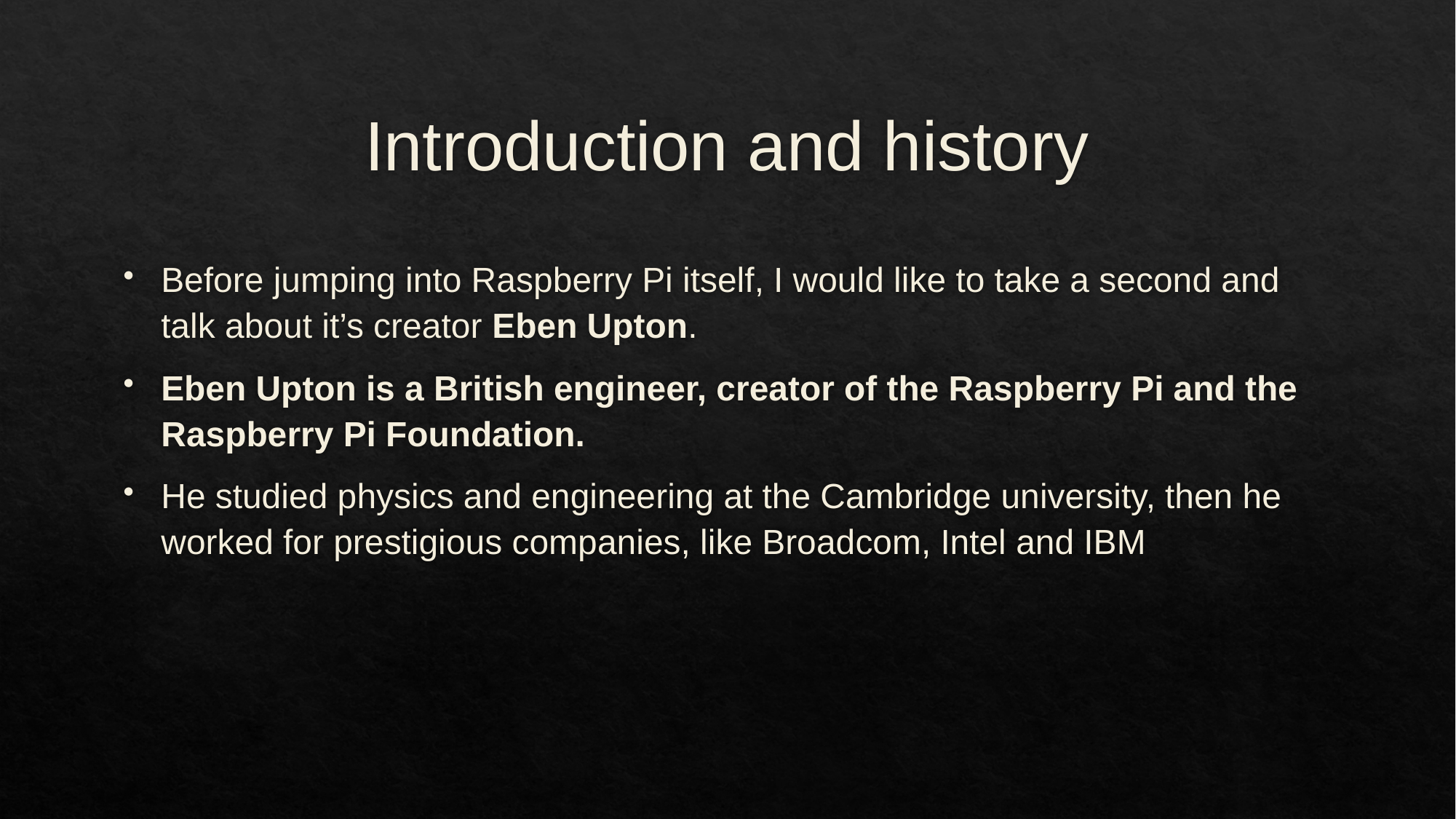

# Introduction and history
Before jumping into Raspberry Pi itself, I would like to take a second and talk about it’s creator Eben Upton.
Eben Upton is a British engineer, creator of the Raspberry Pi and the Raspberry Pi Foundation.
He studied physics and engineering at the Cambridge university, then he worked for prestigious companies, like Broadcom, Intel and IBM